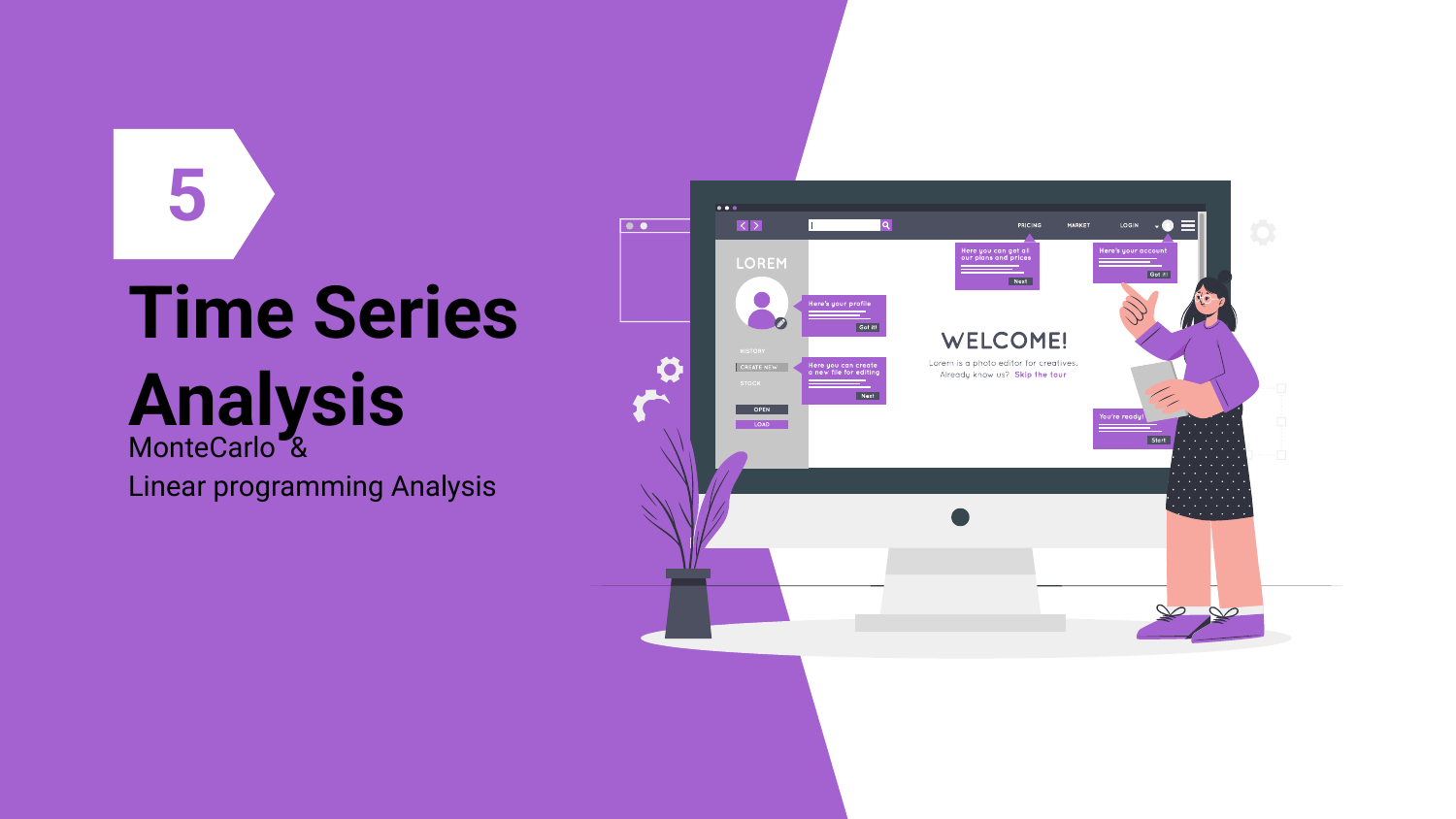

5

# Time Series Analysis
MonteCarlo  &
Linear programming Analysis